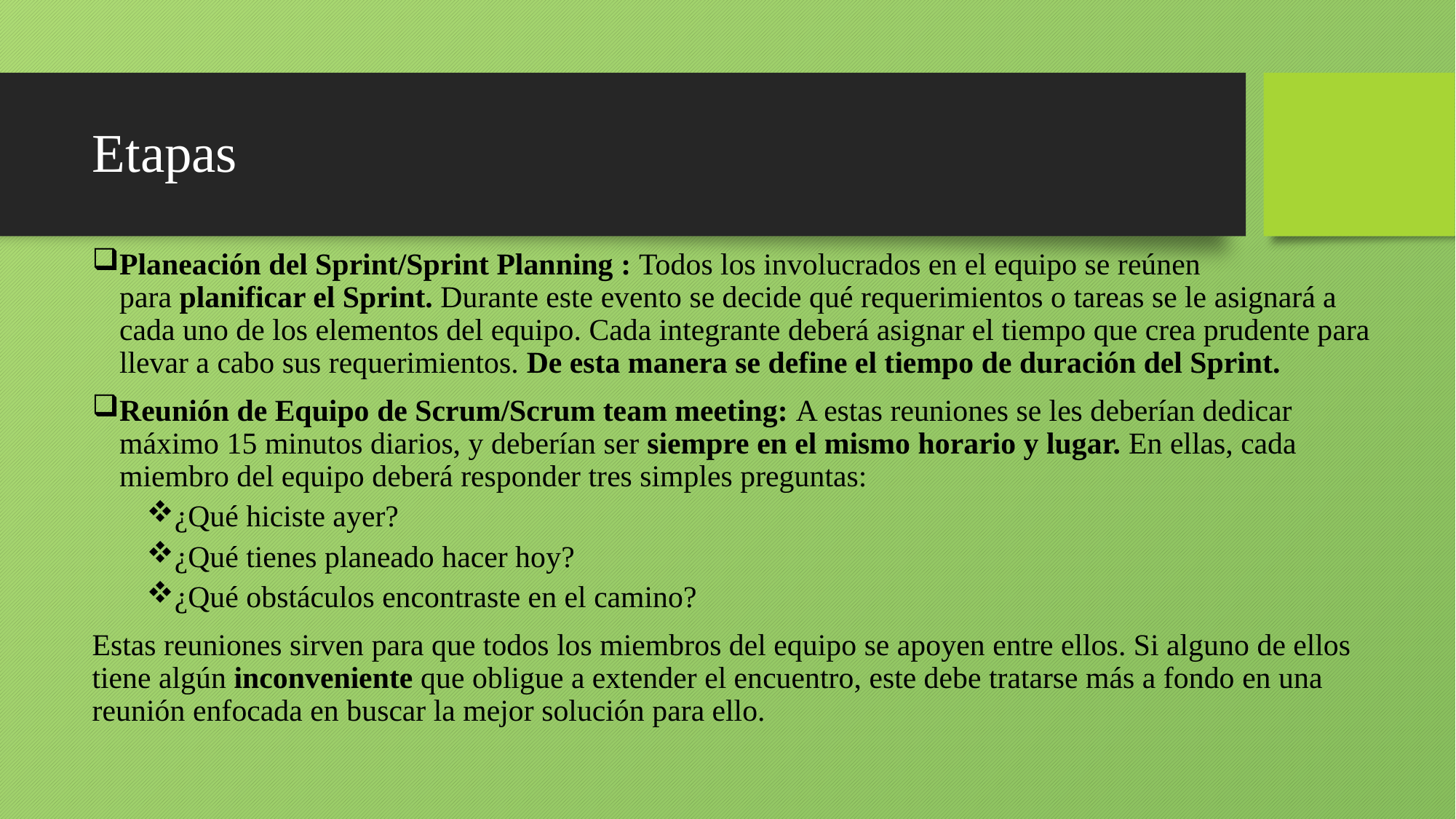

# Etapas
Planeación del Sprint/Sprint Planning : Todos los involucrados en el equipo se reúnen para planificar el Sprint. Durante este evento se decide qué requerimientos o tareas se le asignará a cada uno de los elementos del equipo. Cada integrante deberá asignar el tiempo que crea prudente para llevar a cabo sus requerimientos. De esta manera se define el tiempo de duración del Sprint.
Reunión de Equipo de Scrum/Scrum team meeting: A estas reuniones se les deberían dedicar máximo 15 minutos diarios, y deberían ser siempre en el mismo horario y lugar. En ellas, cada miembro del equipo deberá responder tres simples preguntas:
¿Qué hiciste ayer?
¿Qué tienes planeado hacer hoy?
¿Qué obstáculos encontraste en el camino?
Estas reuniones sirven para que todos los miembros del equipo se apoyen entre ellos. Si alguno de ellos tiene algún inconveniente que obligue a extender el encuentro, este debe tratarse más a fondo en una reunión enfocada en buscar la mejor solución para ello.